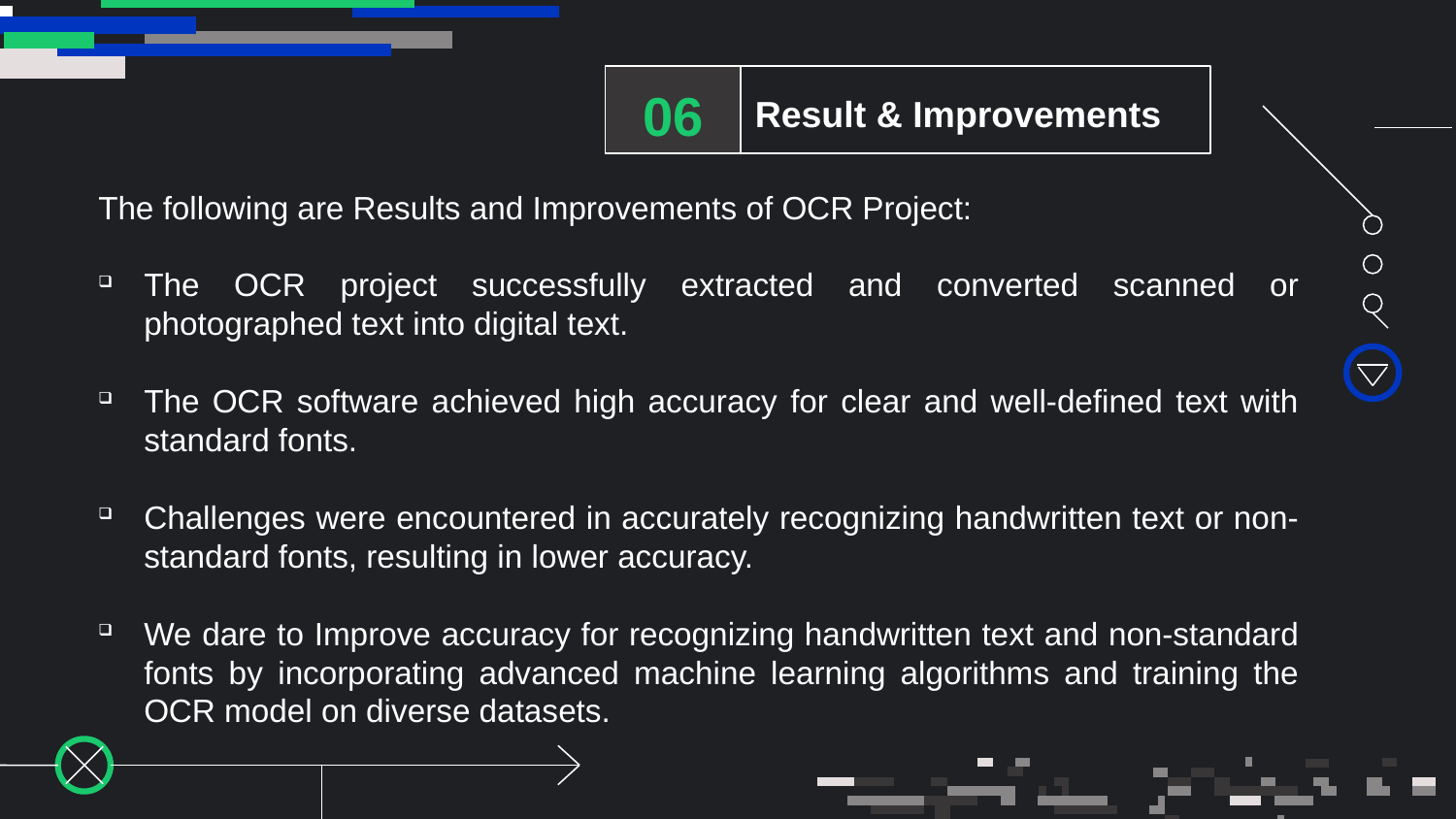

06
Result & Improvements
The following are Results and Improvements of OCR Project:

The OCR project successfully extracted and converted scanned or photographed text into digital text.

The OCR software achieved high accuracy for clear and well-defined text with standard fonts.

Challenges were encountered in accurately recognizing handwritten text or non-standard fonts, resulting in lower accuracy.

We dare to Improve accuracy for recognizing handwritten text and non-standard fonts by incorporating advanced machine learning algorithms and training the OCR model on diverse datasets.